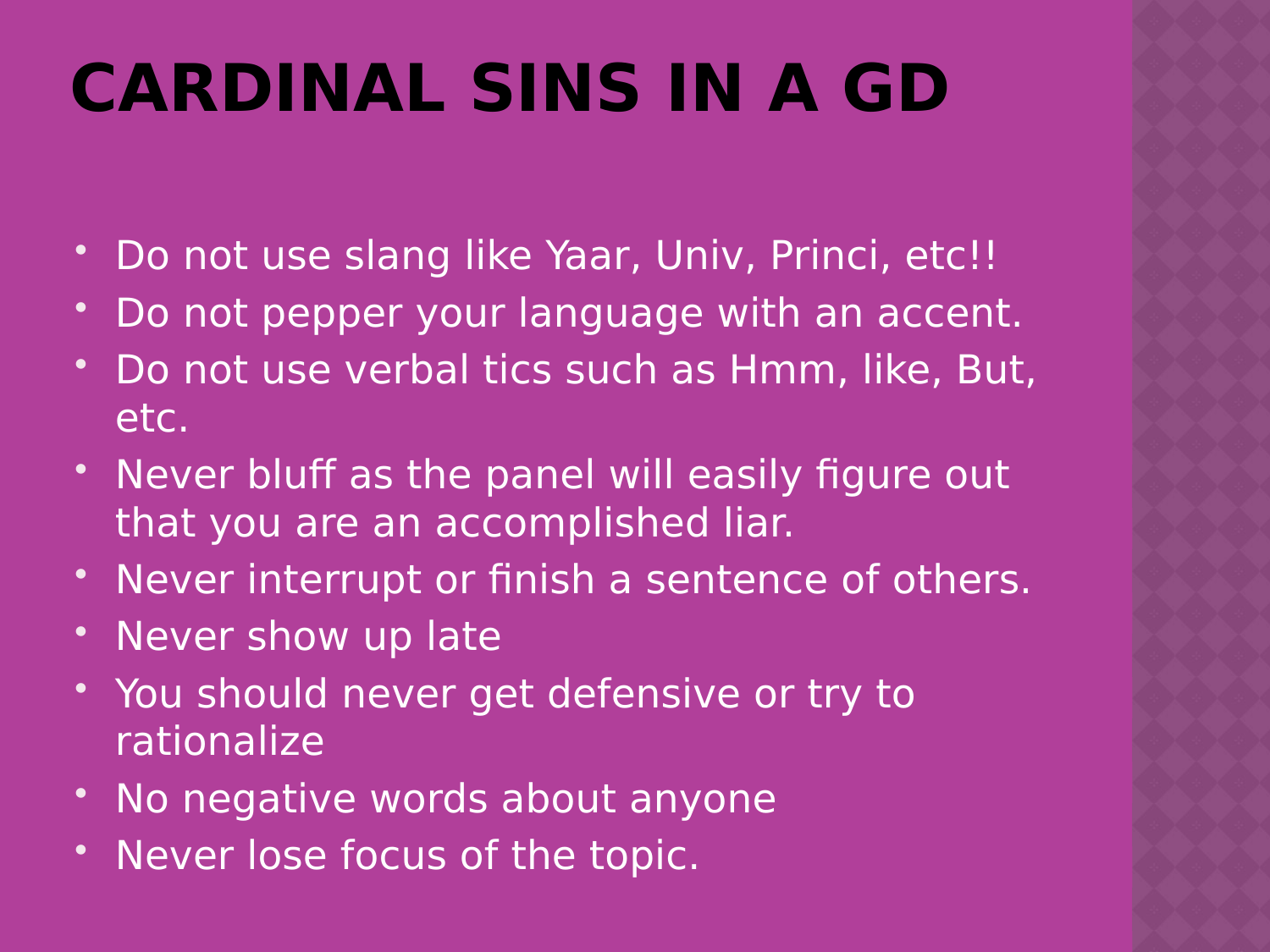

# Cardinal sins in a GD
Do not use slang like Yaar, Univ, Princi, etc!!
Do not pepper your language with an accent.
Do not use verbal tics such as Hmm, like, But, etc.
Never bluff as the panel will easily figure out that you are an accomplished liar.
Never interrupt or finish a sentence of others.
Never show up late
You should never get defensive or try to rationalize
No negative words about anyone
Never lose focus of the topic.